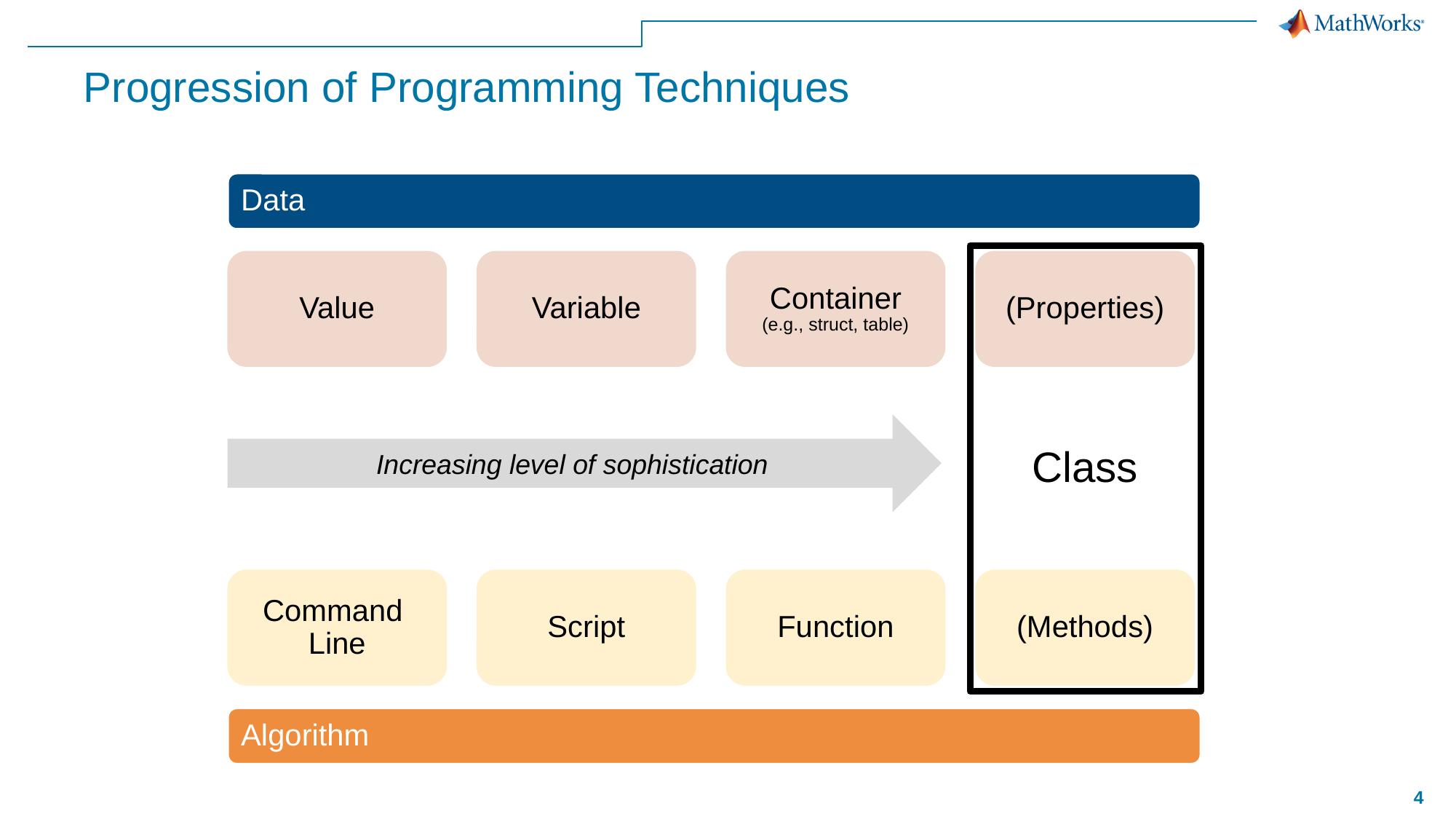

# Progression of Programming Techniques
Data

Value
Variable
Container
(e.g., struct, table)
(Properties)
Class
Increasing level of sophistication
Command
Line
Script
Function
(Methods)
Algorithm